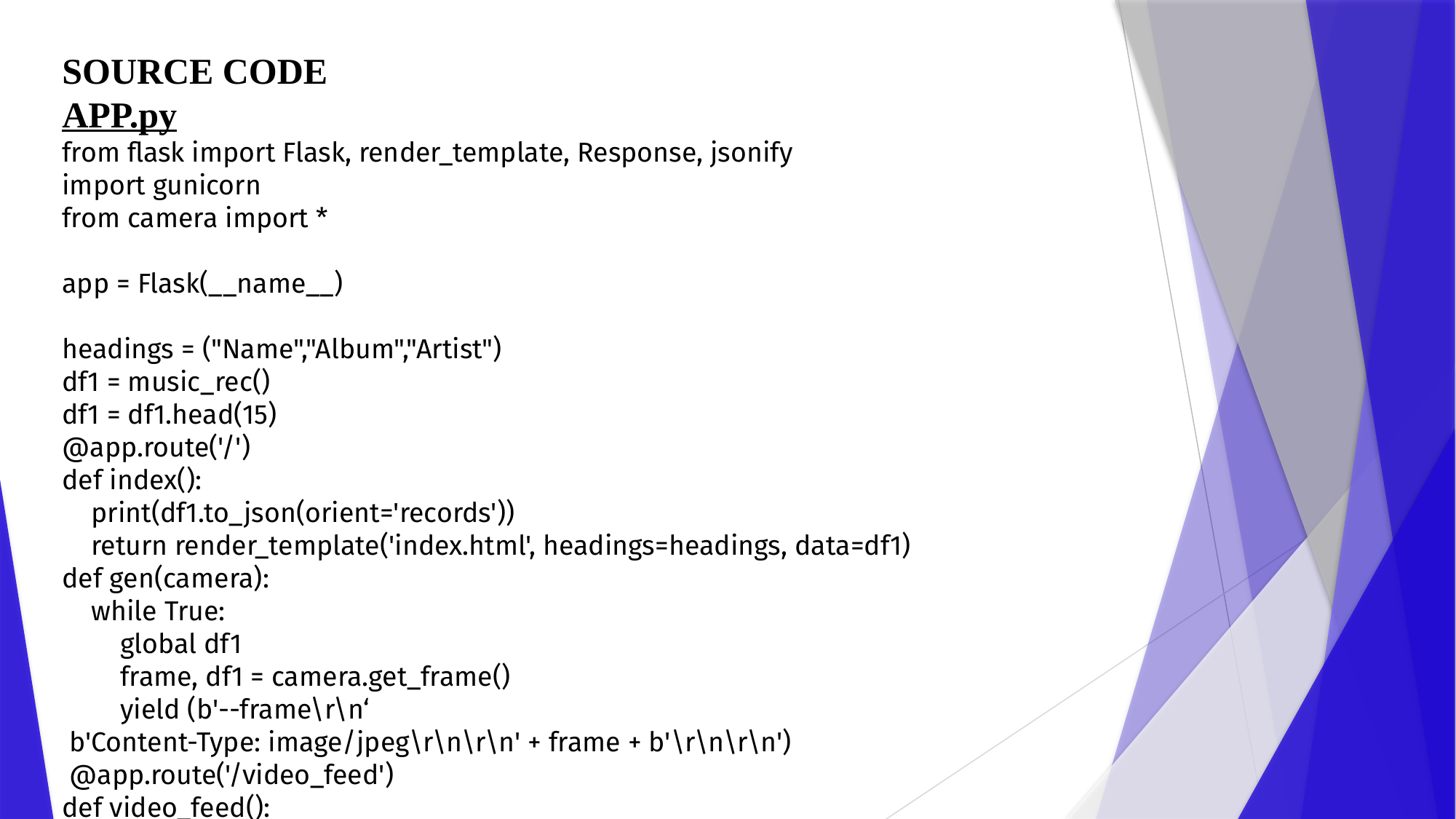

SOURCE CODE
APP.py
from flask import Flask, render_template, Response, jsonify
import gunicorn
from camera import *

app = Flask(__name__)

headings = ("Name","Album","Artist")
df1 = music_rec()
df1 = df1.head(15)
@app.route('/')
def index():
    print(df1.to_json(orient='records'))
    return render_template('index.html', headings=headings, data=df1)
def gen(camera):
    while True:
        global df1
        frame, df1 = camera.get_frame()
        yield (b'--frame\r\n‘
 b'Content-Type: image/jpeg\r\n\r\n' + frame + b'\r\n\r\n')
 @app.route('/video_feed')
def video_feed():